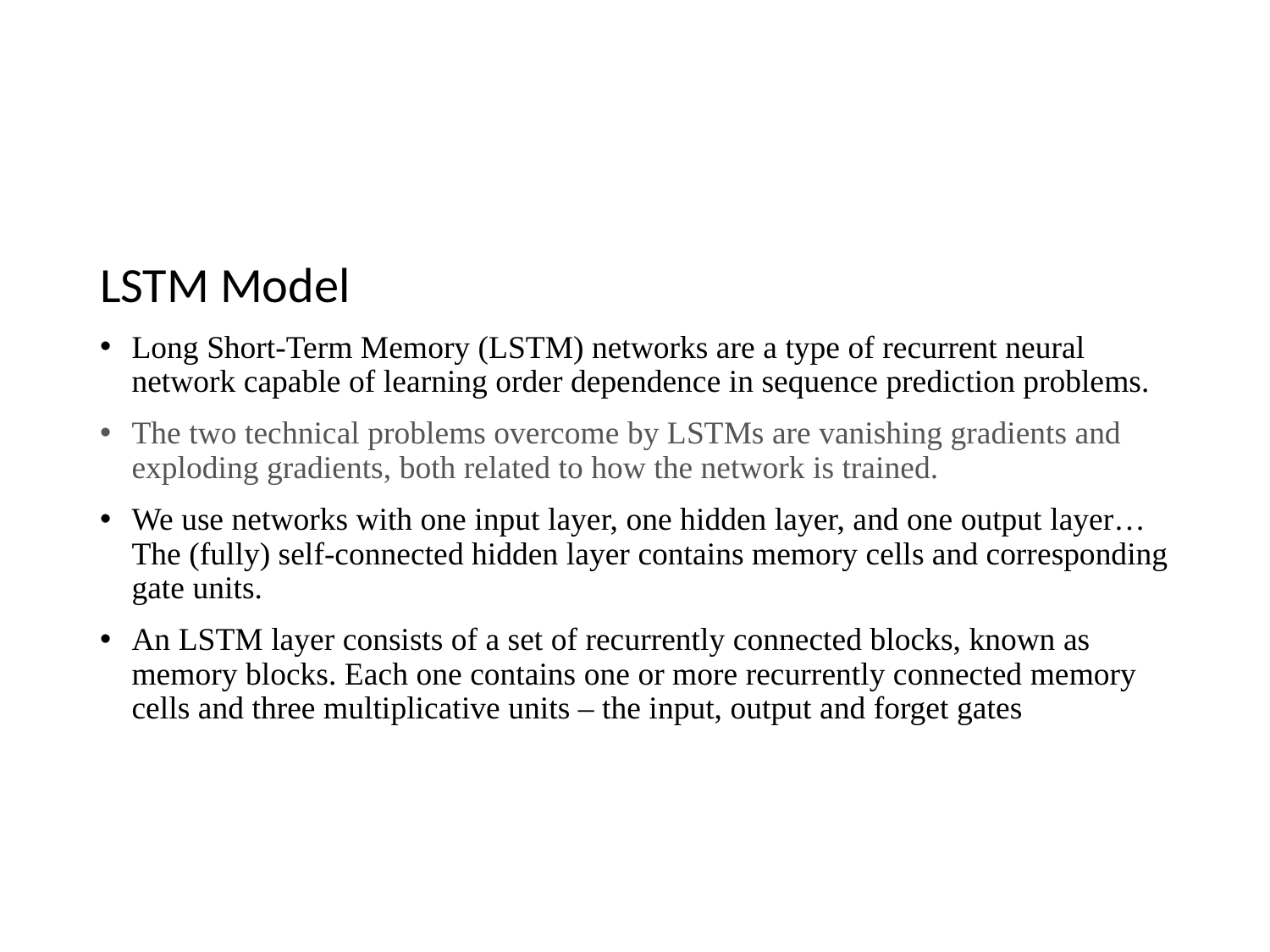

LSTM Model
Long Short-Term Memory (LSTM) networks are a type of recurrent neural network capable of learning order dependence in sequence prediction problems.
The two technical problems overcome by LSTMs are vanishing gradients and exploding gradients, both related to how the network is trained.
We use networks with one input layer, one hidden layer, and one output layer… The (fully) self-connected hidden layer contains memory cells and corresponding gate units.
An LSTM layer consists of a set of recurrently connected blocks, known as memory blocks. Each one contains one or more recurrently connected memory cells and three multiplicative units – the input, output and forget gates